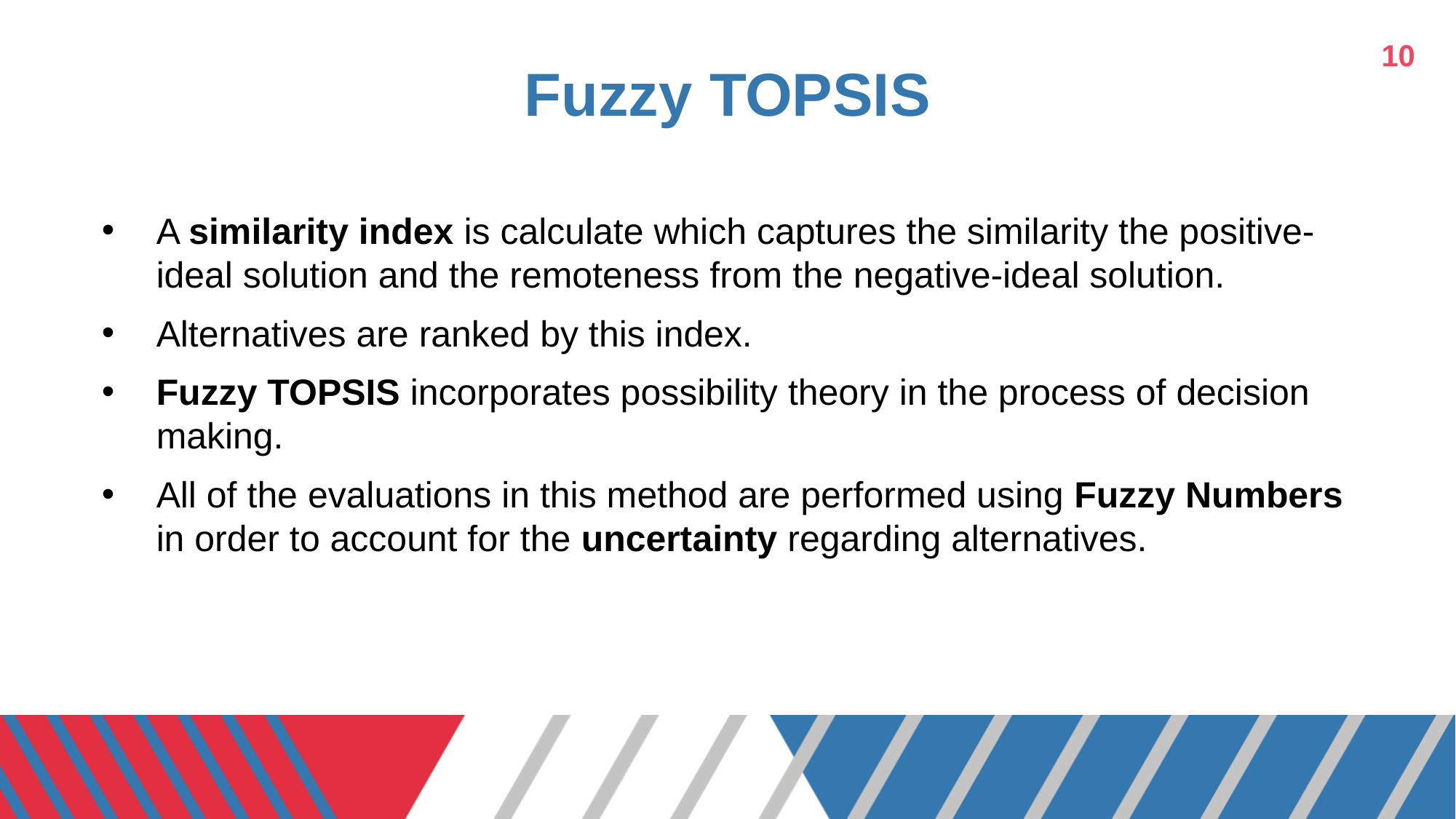

10
# Fuzzy TOPSIS
A similarity index is calculate which captures the similarity the positive-ideal solution and the remoteness from the negative-ideal solution.
Alternatives are ranked by this index.
Fuzzy TOPSIS incorporates possibility theory in the process of decision making.
All of the evaluations in this method are performed using Fuzzy Numbers in order to account for the uncertainty regarding alternatives.